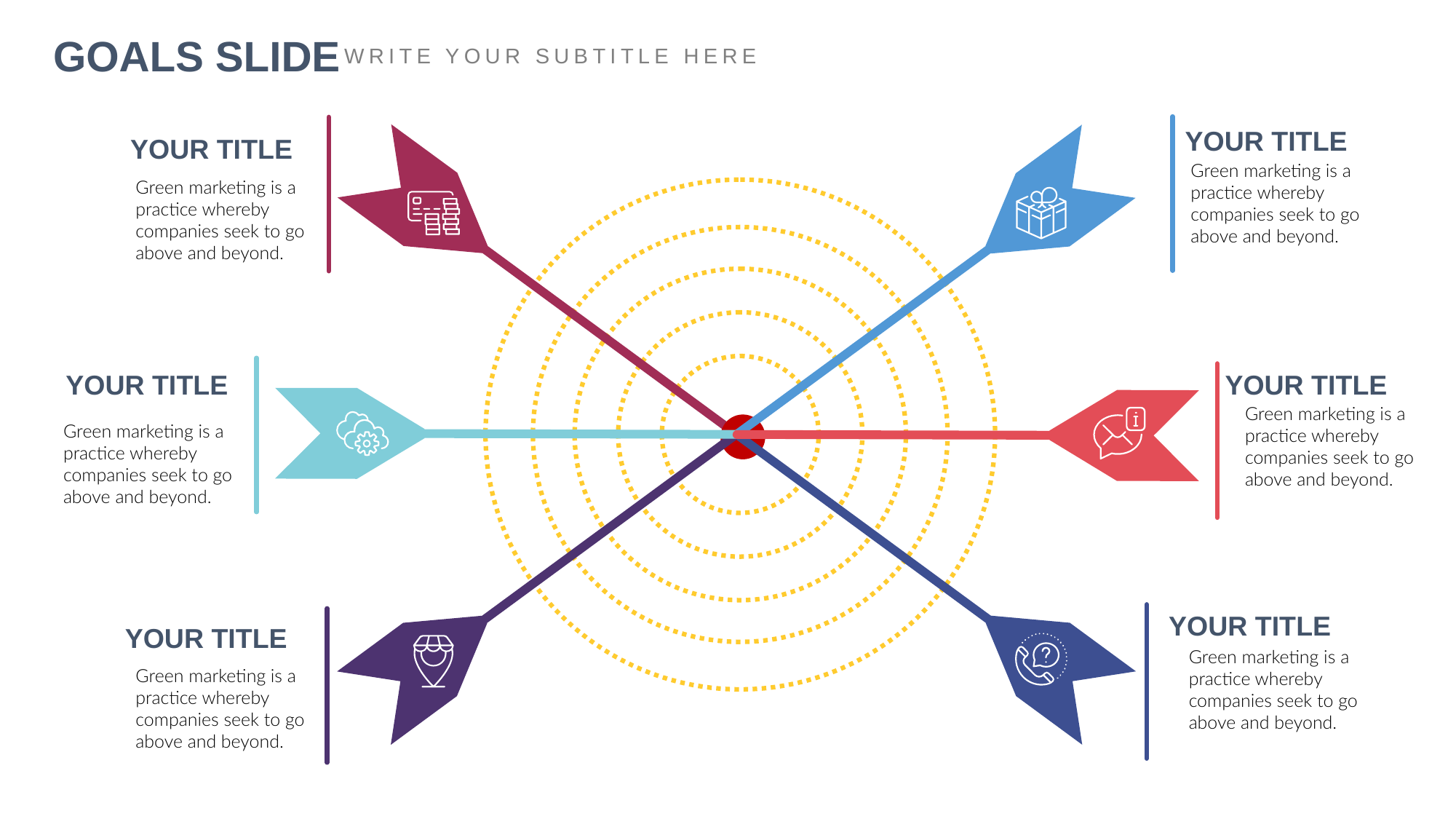

GOALS SLIDE
WRITE YOUR SUBTITLE HERE
YOUR TITLE
YOUR TITLE
Green marketing is a practice whereby companies seek to go above and beyond.

Green marketing is a practice whereby companies seek to go above and beyond.

YOUR TITLE
YOUR TITLE
Green marketing is a practice whereby companies seek to go above and beyond.

Green marketing is a practice whereby companies seek to go above and beyond.

YOUR TITLE
YOUR TITLE
Green marketing is a practice whereby companies seek to go above and beyond.

Green marketing is a practice whereby companies seek to go above and beyond.